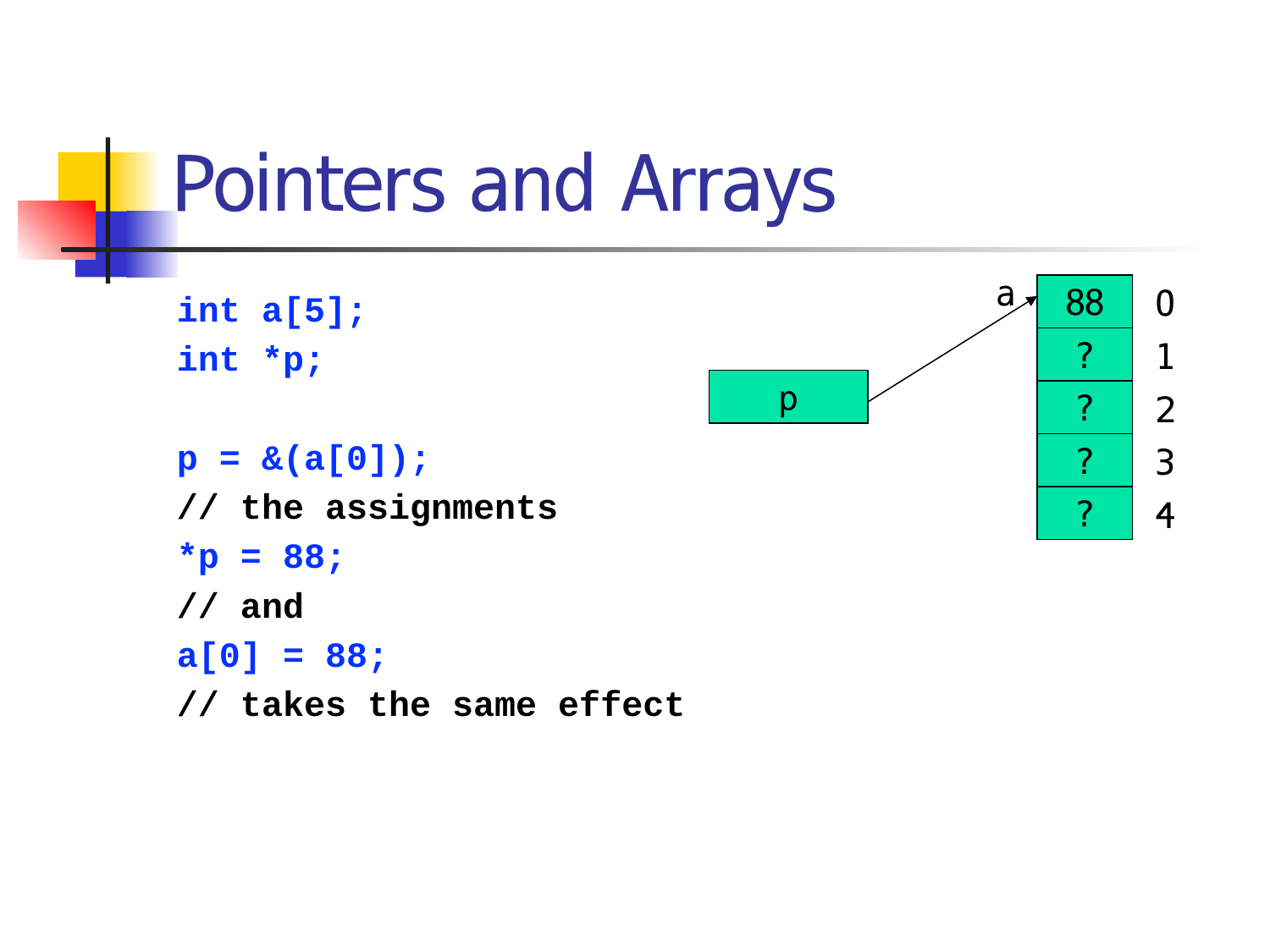

# Pointers and Arrays
a
88
0
int a[5];
int *p;

p = &(a[0]);
// the assignments
*p = 88;
// and
a[0] = 88;
// takes the same effect

?
1
p
?
2
?
3
?
4